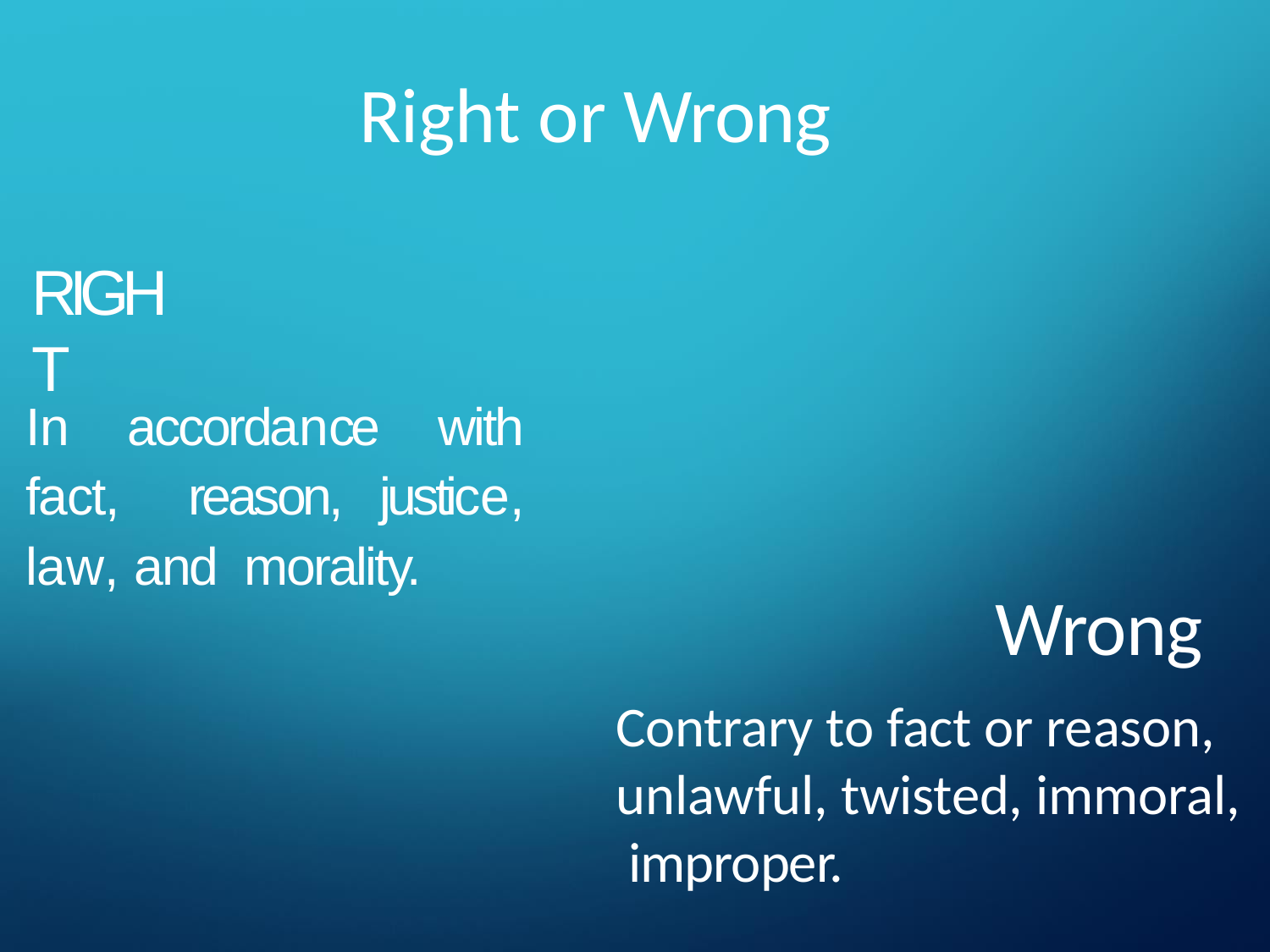

# Right or Wrong
RIGHT
In accordance with fact,  reason, justice, law, and  morality.
Wrong
Contrary to fact or reason,  unlawful, twisted, immoral,  improper.